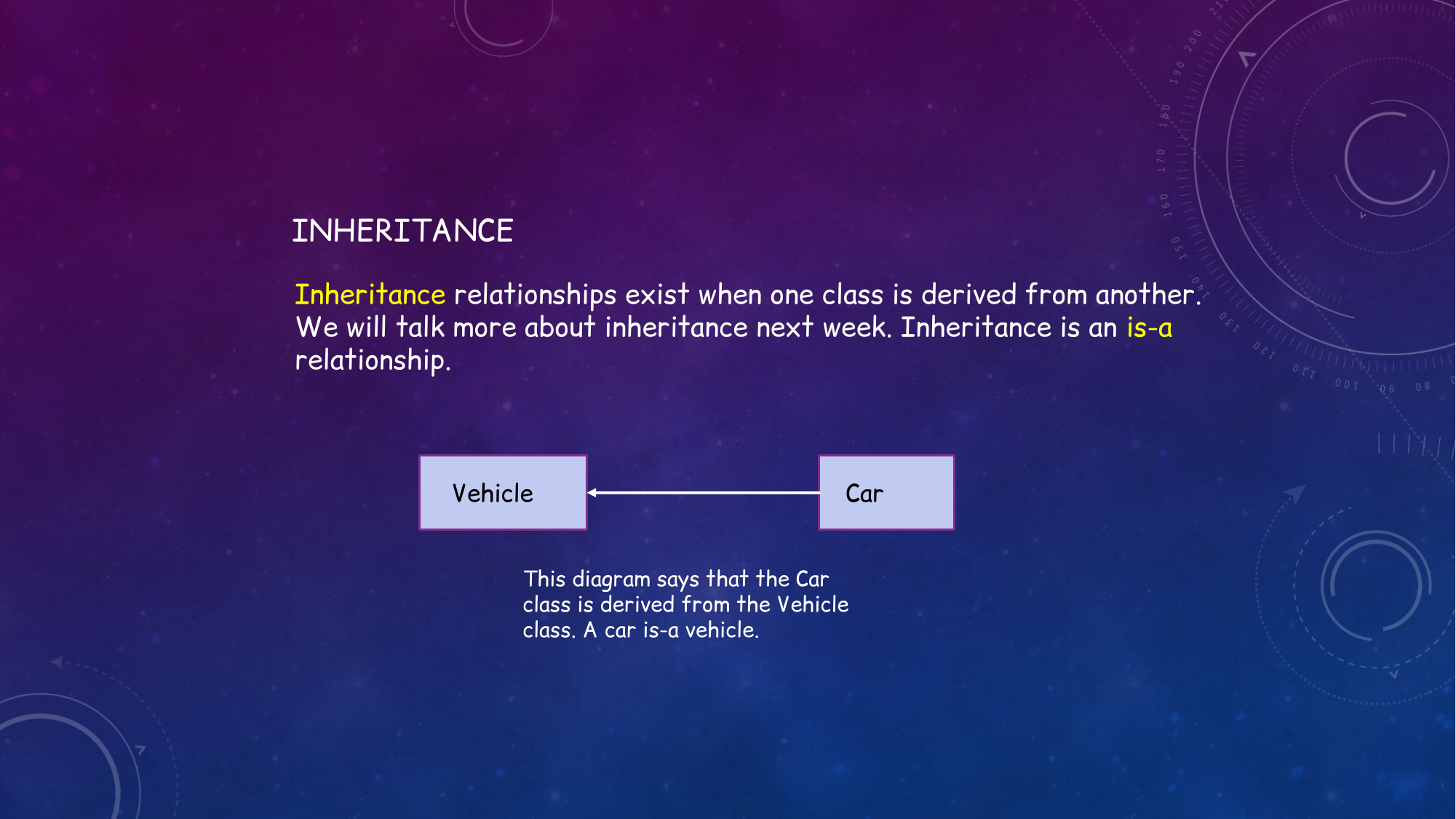

INHERITANCE
Inheritance relationships exist when one class is derived from another.
We will talk more about inheritance next week. Inheritance is an is-a
relationship.

Vehicle
Car
This diagram says that the Car
class is derived from the Vehicle
class. A car is-a vehicle.